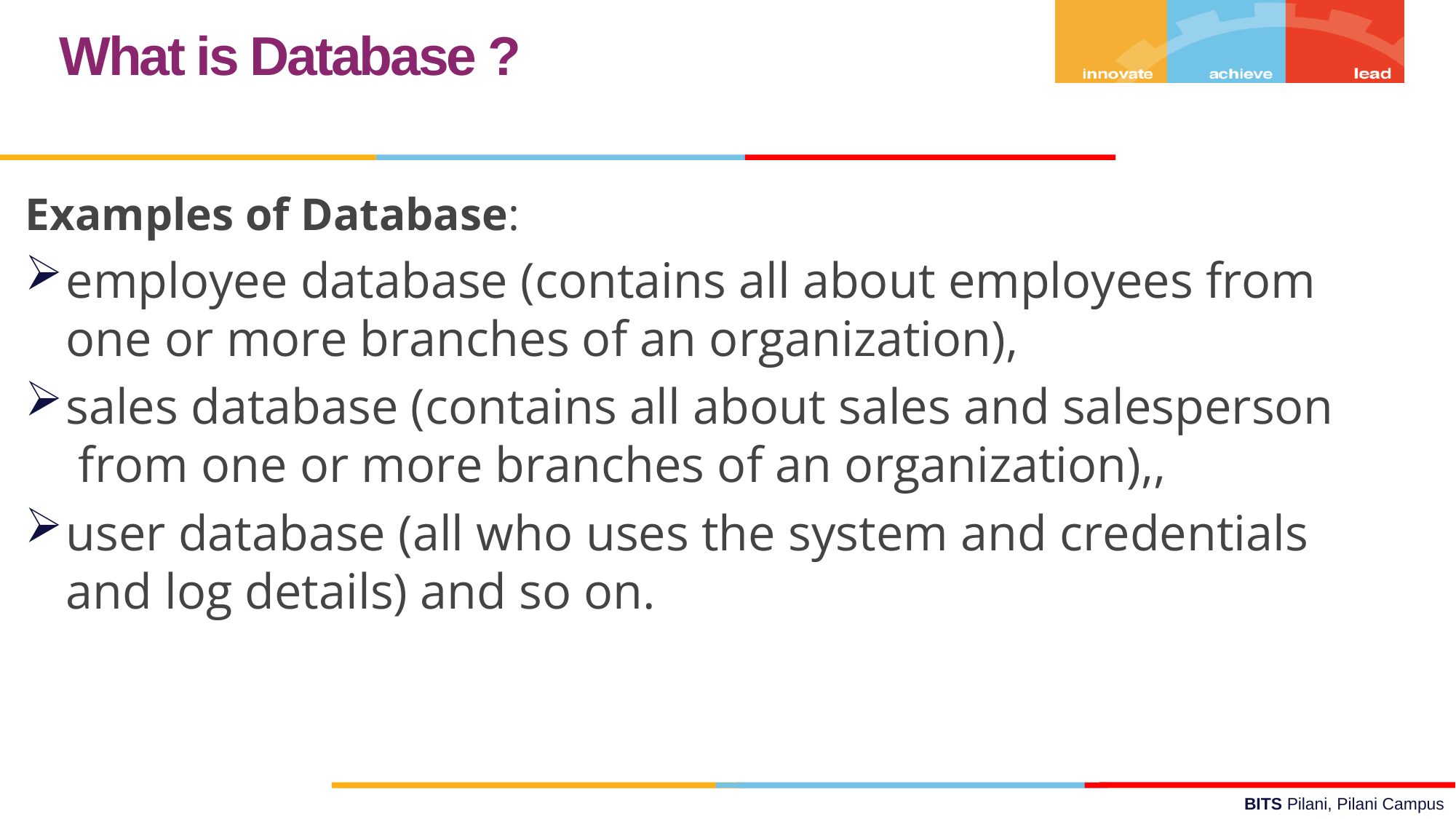

What is Database ?

Examples of Database:
employee database (contains all about employees from one or more branches of an organization),
sales database (contains all about sales and salesperson  from one or more branches of an organization),,
user database (all who uses the system and credentials and log details) and so on.